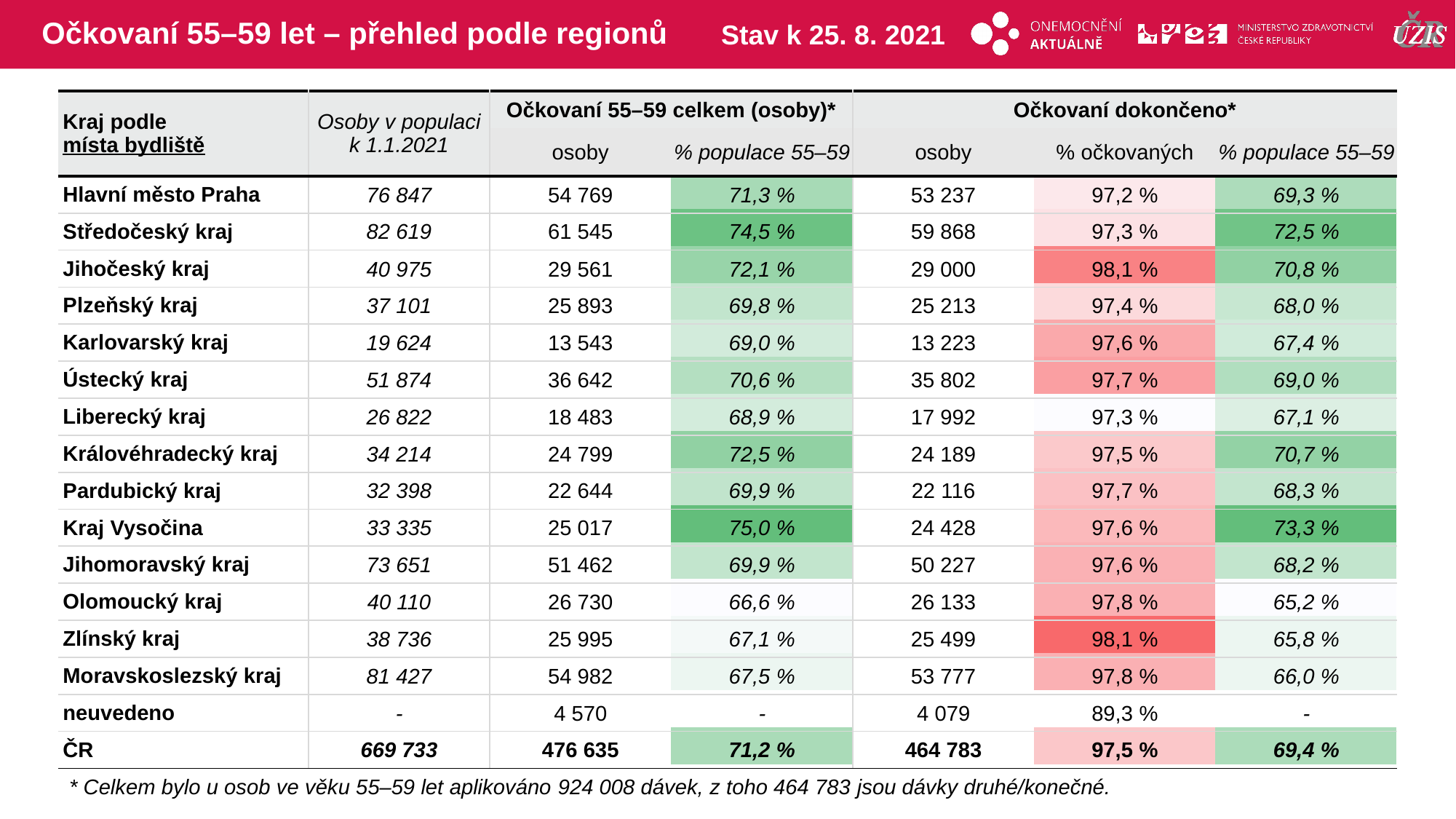

# Očkovaní 55–59 let – přehled podle regionů
Stav k 25. 8. 2021
| Kraj podle místa bydliště | Osoby v populaci k 1.1.2021 | Očkovaní 55–59 celkem (osoby)\* |  | Očkovaní dokončeno\* |  |  |
| --- | --- | --- | --- | --- | --- | --- |
|  |  | osoby | % populace 55–59 | osoby | % očkovaných | % populace 55–59 |
| Hlavní město Praha | 76 847 | 54 769 | 71,3 % | 53 237 | 97,2 % | 69,3 % |
| Středočeský kraj | 82 619 | 61 545 | 74,5 % | 59 868 | 97,3 % | 72,5 % |
| Jihočeský kraj | 40 975 | 29 561 | 72,1 % | 29 000 | 98,1 % | 70,8 % |
| Plzeňský kraj | 37 101 | 25 893 | 69,8 % | 25 213 | 97,4 % | 68,0 % |
| Karlovarský kraj | 19 624 | 13 543 | 69,0 % | 13 223 | 97,6 % | 67,4 % |
| Ústecký kraj | 51 874 | 36 642 | 70,6 % | 35 802 | 97,7 % | 69,0 % |
| Liberecký kraj | 26 822 | 18 483 | 68,9 % | 17 992 | 97,3 % | 67,1 % |
| Královéhradecký kraj | 34 214 | 24 799 | 72,5 % | 24 189 | 97,5 % | 70,7 % |
| Pardubický kraj | 32 398 | 22 644 | 69,9 % | 22 116 | 97,7 % | 68,3 % |
| Kraj Vysočina | 33 335 | 25 017 | 75,0 % | 24 428 | 97,6 % | 73,3 % |
| Jihomoravský kraj | 73 651 | 51 462 | 69,9 % | 50 227 | 97,6 % | 68,2 % |
| Olomoucký kraj | 40 110 | 26 730 | 66,6 % | 26 133 | 97,8 % | 65,2 % |
| Zlínský kraj | 38 736 | 25 995 | 67,1 % | 25 499 | 98,1 % | 65,8 % |
| Moravskoslezský kraj | 81 427 | 54 982 | 67,5 % | 53 777 | 97,8 % | 66,0 % |
| neuvedeno | - | 4 570 | - | 4 079 | 89,3 % | - |
| ČR | 669 733 | 476 635 | 71,2 % | 464 783 | 97,5 % | 69,4 % |
|  |  |  |  |  |  |
| --- | --- | --- | --- | --- | --- |
|  |  |  |  |  |  |
|  |  |  |  |  |  |
|  |  |  |  |  |  |
|  |  |  |  |  |  |
|  |  |  |  |  |  |
|  |  |  |  |  |  |
|  |  |  |  |  |  |
|  |  |  |  |  |  |
|  |  |  |  |  |  |
|  |  |  |  |  |  |
|  |  |  |  |  |  |
|  |  |  |  |  |  |
|  |  |  |  |  |  |
|  |  |  |  |  |  |
|  |  |  |  |  |  |
* Celkem bylo u osob ve věku 55–59 let aplikováno 924 008 dávek, z toho 464 783 jsou dávky druhé/konečné.